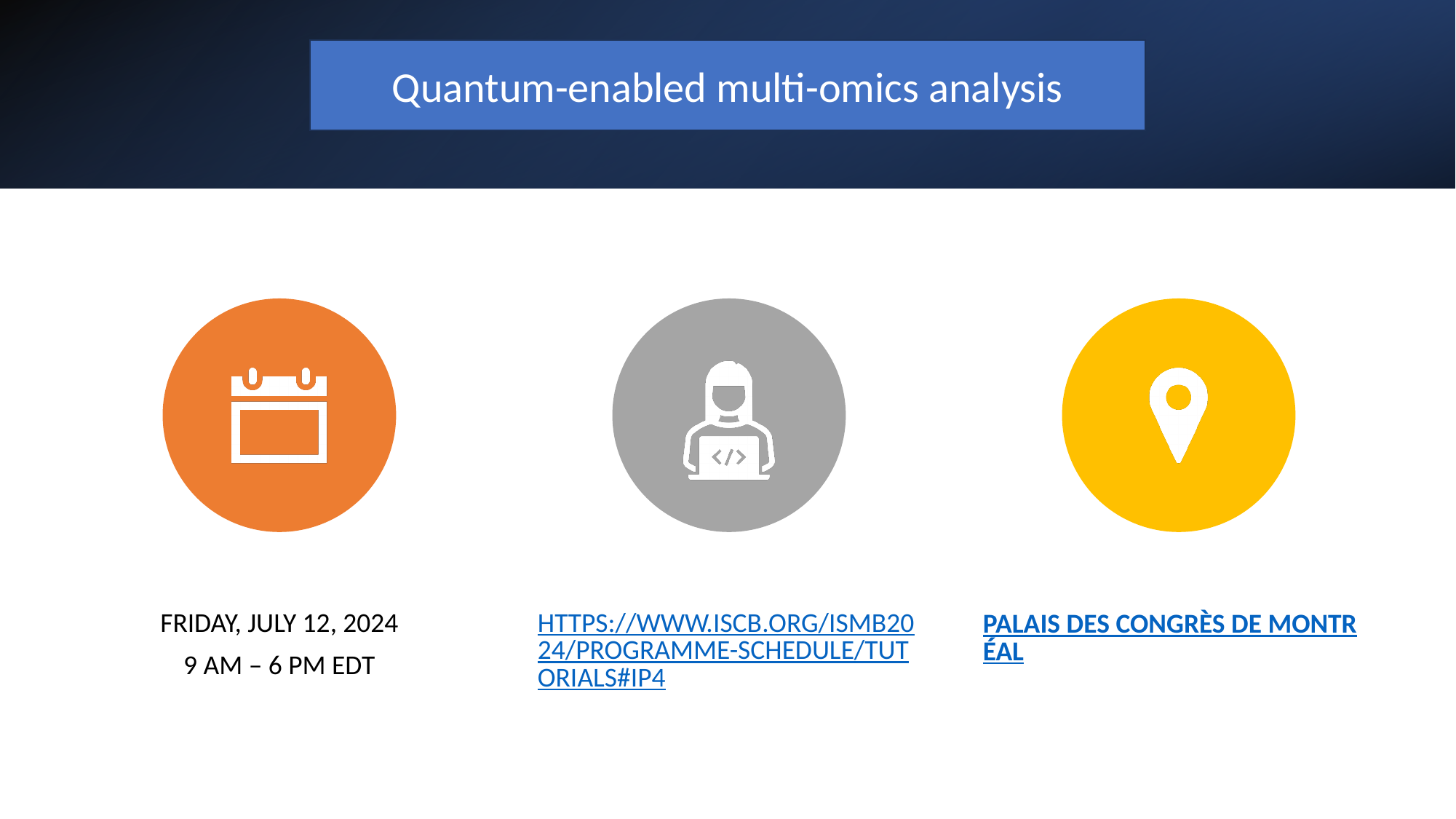

Quantum-enabled multi-omics analysis
Friday, July 12, 2024
9 AM – 6 PM EDT
https://www.iscb.org/ismb2024/programme-schedule/tutorials#ip4
Palais des congrès de Montréal